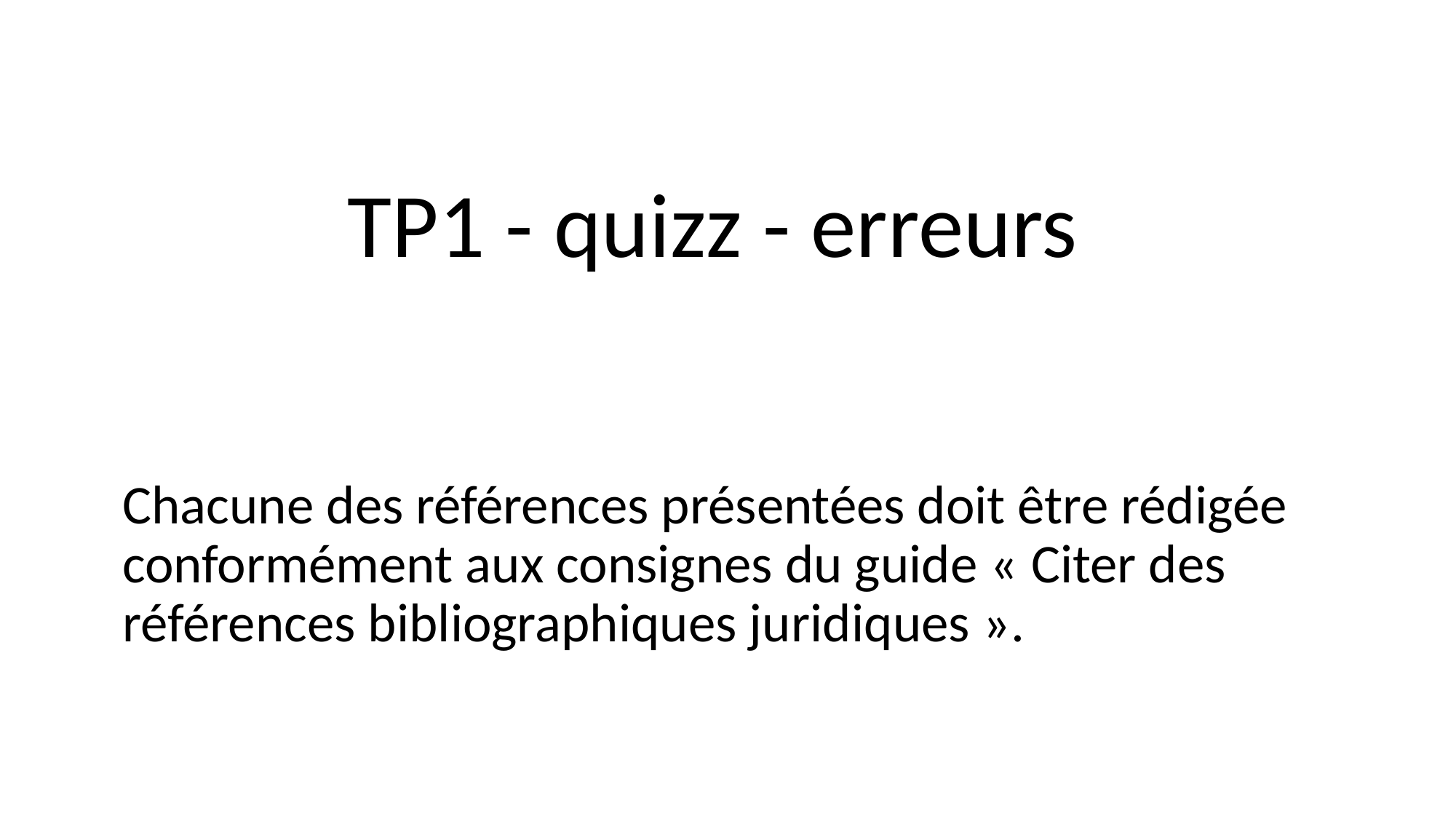

# TP1 - quizz - erreurs
Chacune des références présentées doit être rédigée conformément aux consignes du guide « Citer des références bibliographiques juridiques ».